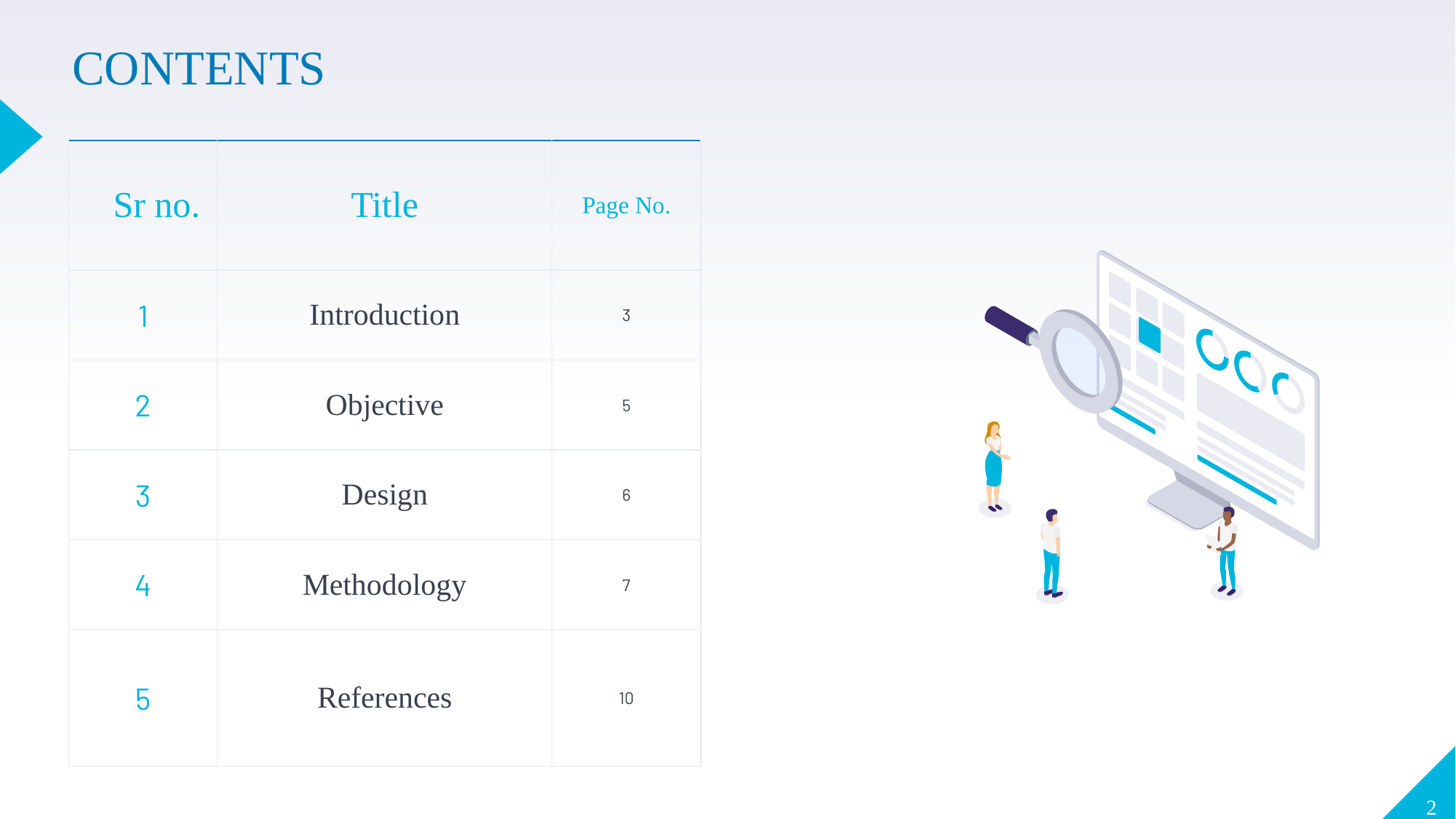

# CONTENTS
| Sr no. | Title | Page No. |
| --- | --- | --- |
| 1 | Introduction | 3 |
| 2 | Objective | 5 |
| 3 | Design | 6 |
| 4 | Methodology | 7 |
| 5 | References | 10 |

2